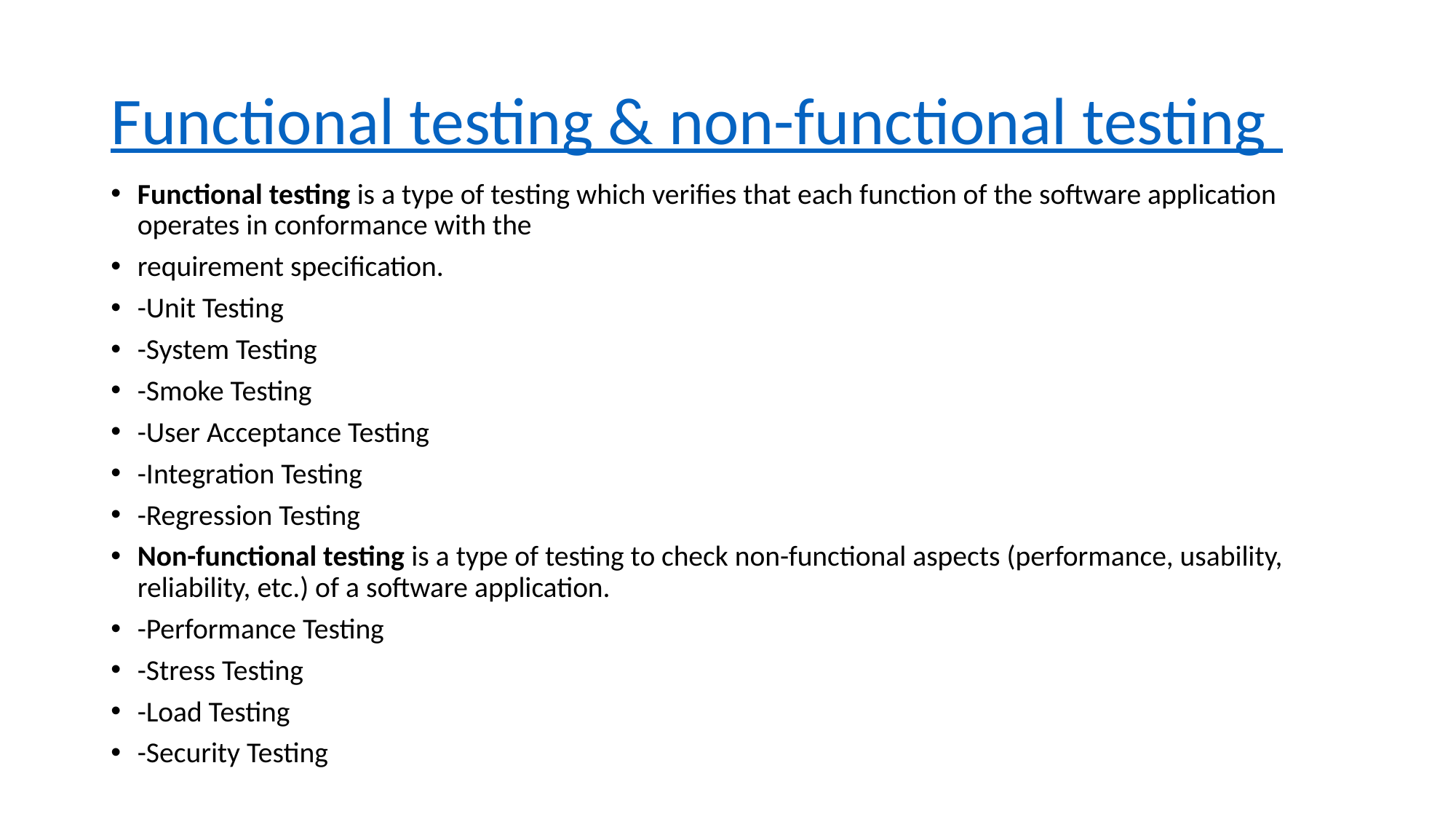

# Functional testing & non-functional testing
Functional testing is a type of testing which verifies that each function of the software application operates in conformance with the
requirement specification.
-Unit Testing
-System Testing
-Smoke Testing
-User Acceptance Testing
-Integration Testing
-Regression Testing
Non-functional testing is a type of testing to check non-functional aspects (performance, usability, reliability, etc.) of a software application.
-Performance Testing
-Stress Testing
-Load Testing
-Security Testing